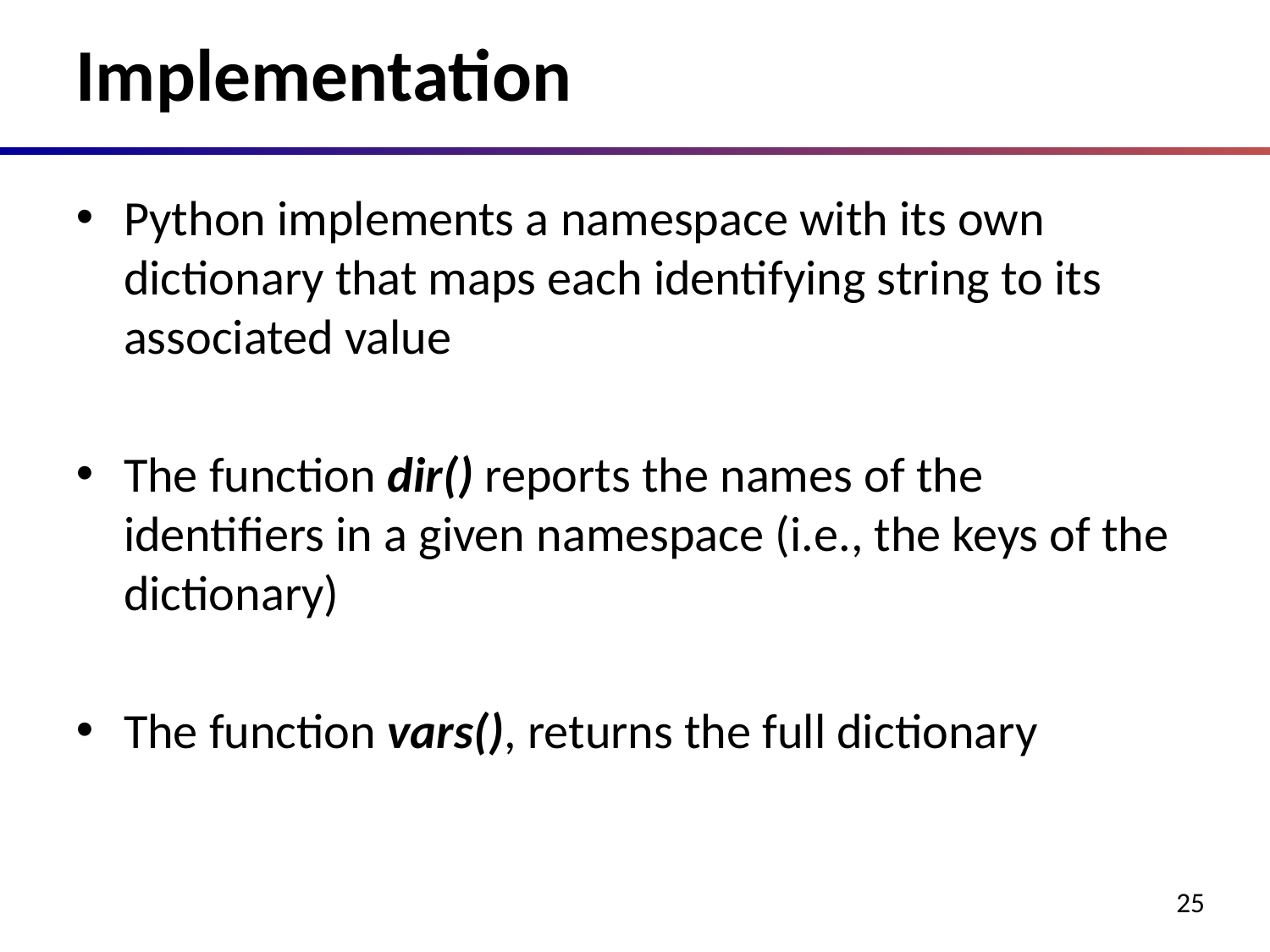

# Implementation
Python implements a namespace with its own dictionary that maps each identifying string to its associated value

The function dir() reports the names of the identifiers in a given namespace (i.e., the keys of the dictionary)

The function vars(), returns the full dictionary